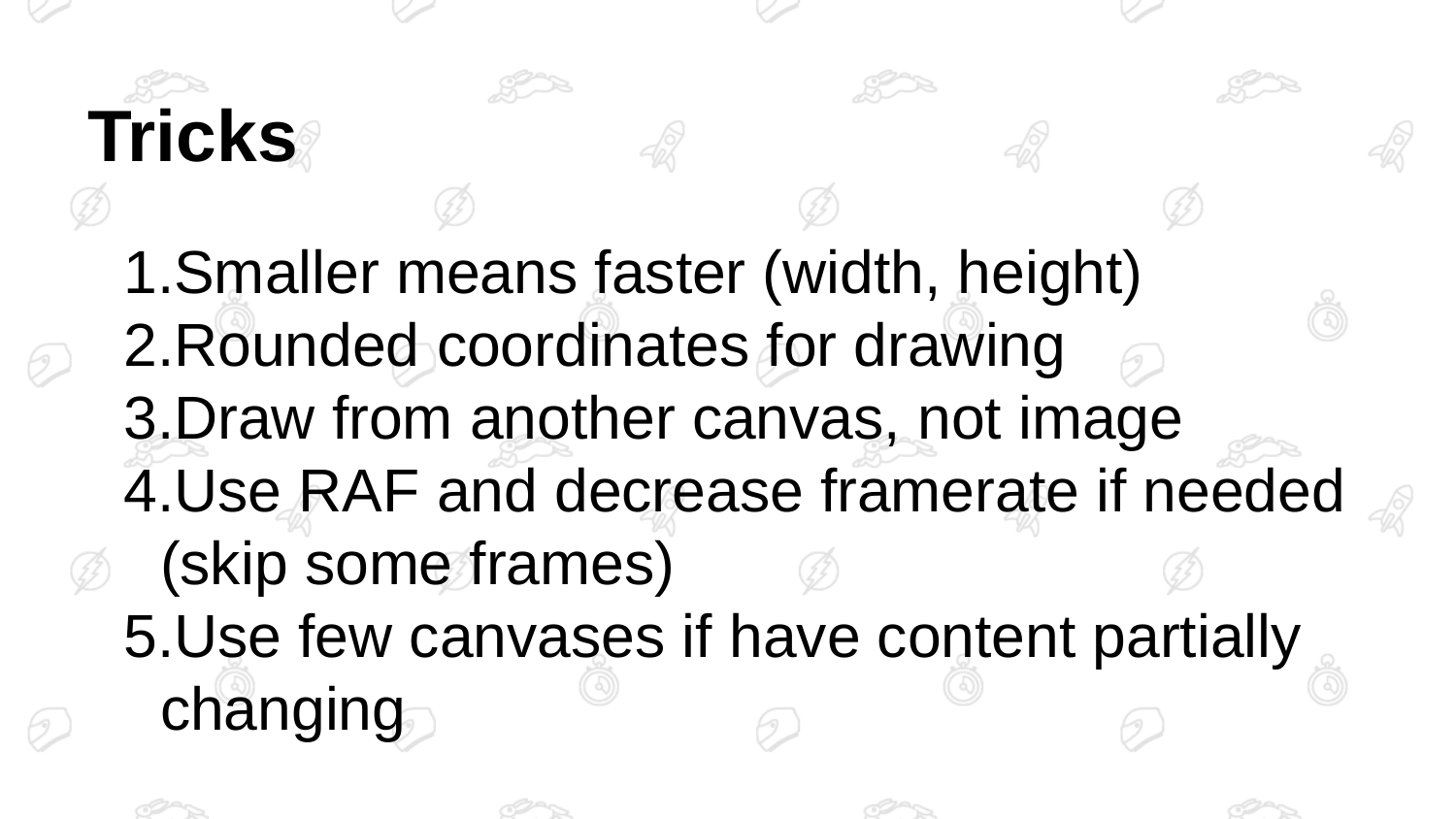

# Tricks
Smaller means faster (width, height)
Rounded coordinates for drawing
Draw from another canvas, not image
Use RAF and decrease framerate if needed (skip some frames)
Use few canvases if have content partially changing